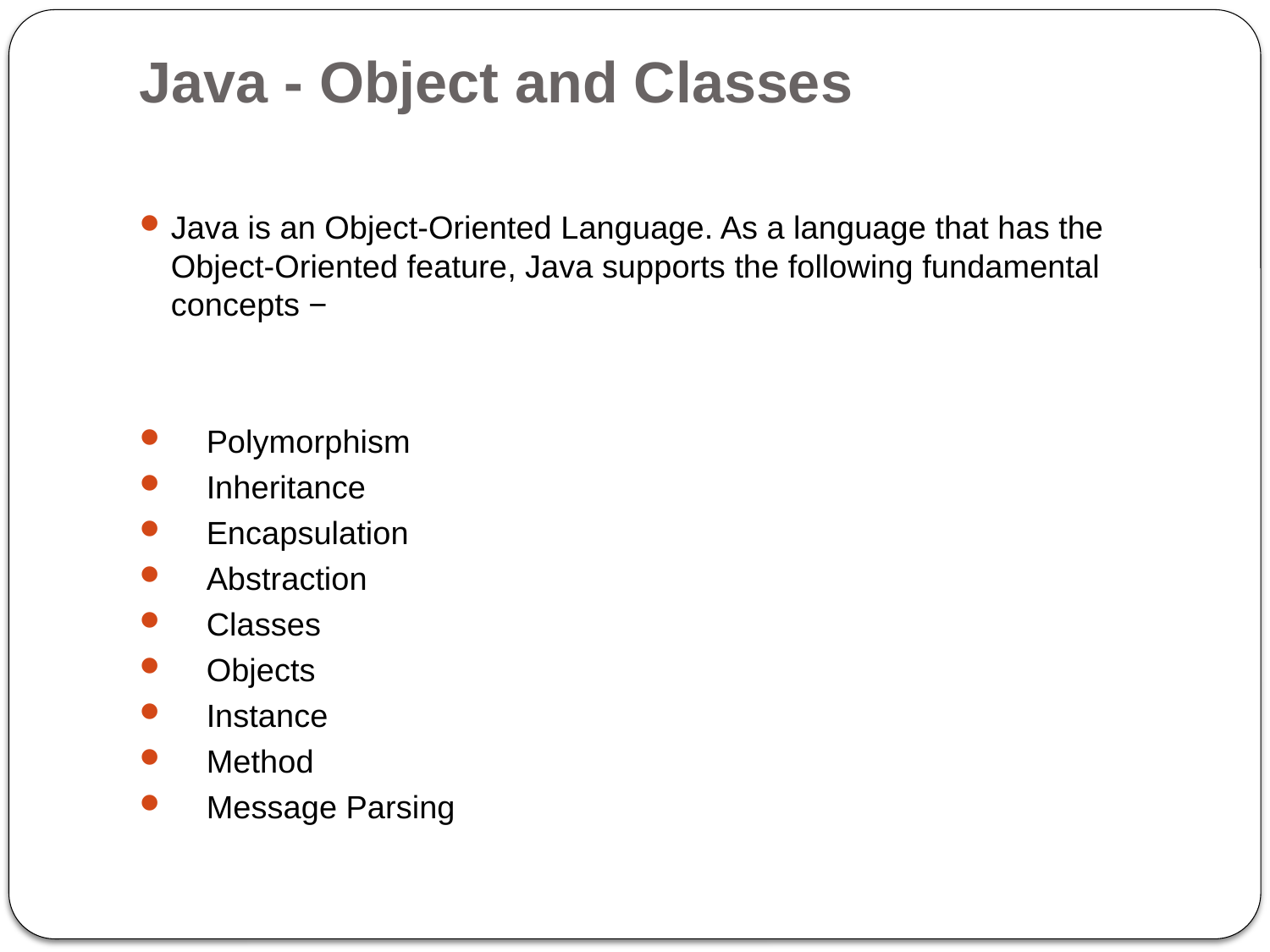

# Java - Object and Classes
Java is an Object-Oriented Language. As a language that has the Object-Oriented feature, Java supports the following fundamental concepts −

    Polymorphism
    Inheritance
    Encapsulation
    Abstraction
    Classes
    Objects
    Instance
    Method
    Message Parsing